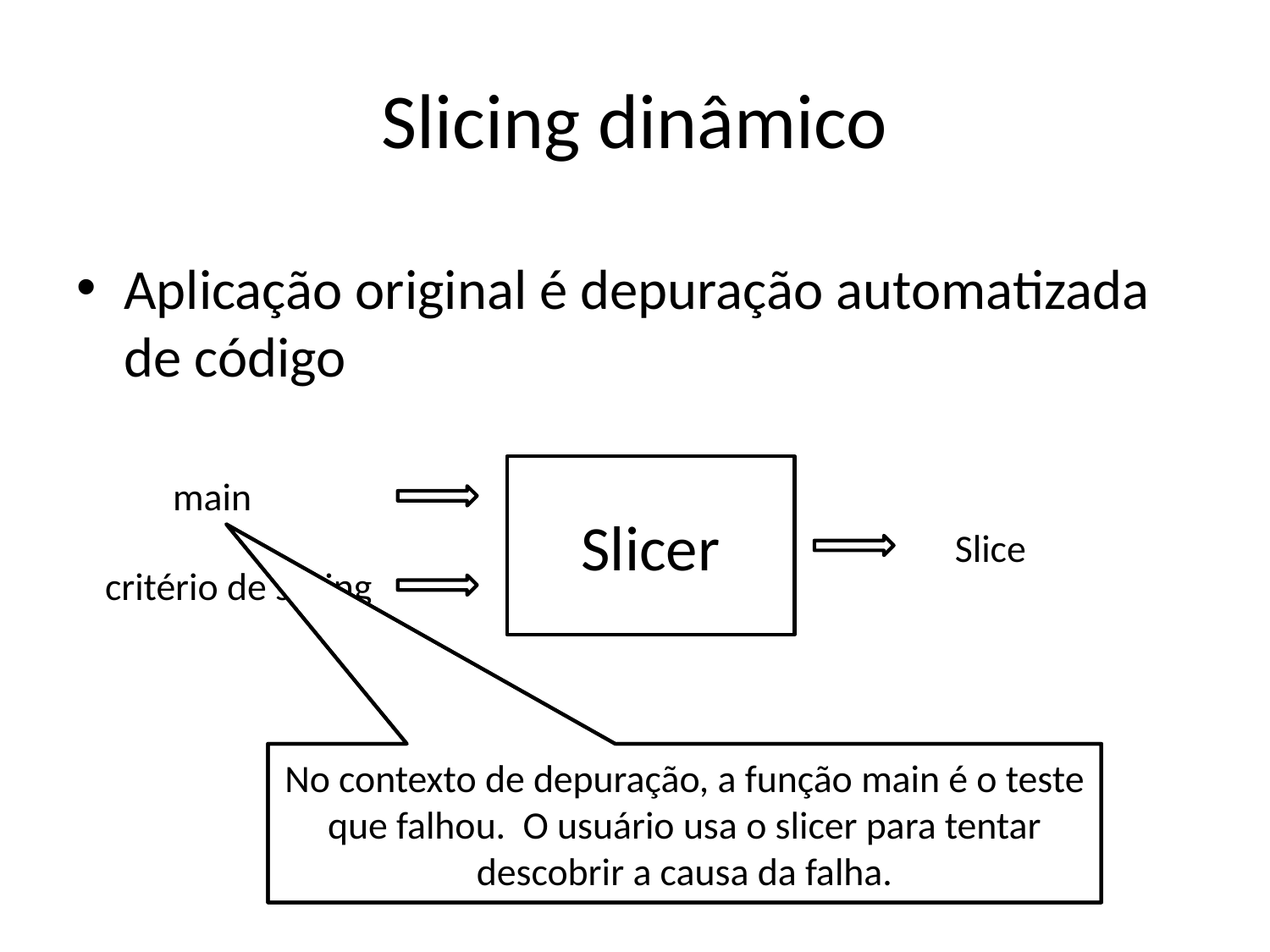

# Slicing dinâmico
Aplicação original é depuração automatizada de código
Slicer
main

Slice

critério de slicing

No contexto de depuração, a função main é o teste que falhou.  O usuário usa o slicer para tentar descobrir a causa da falha.